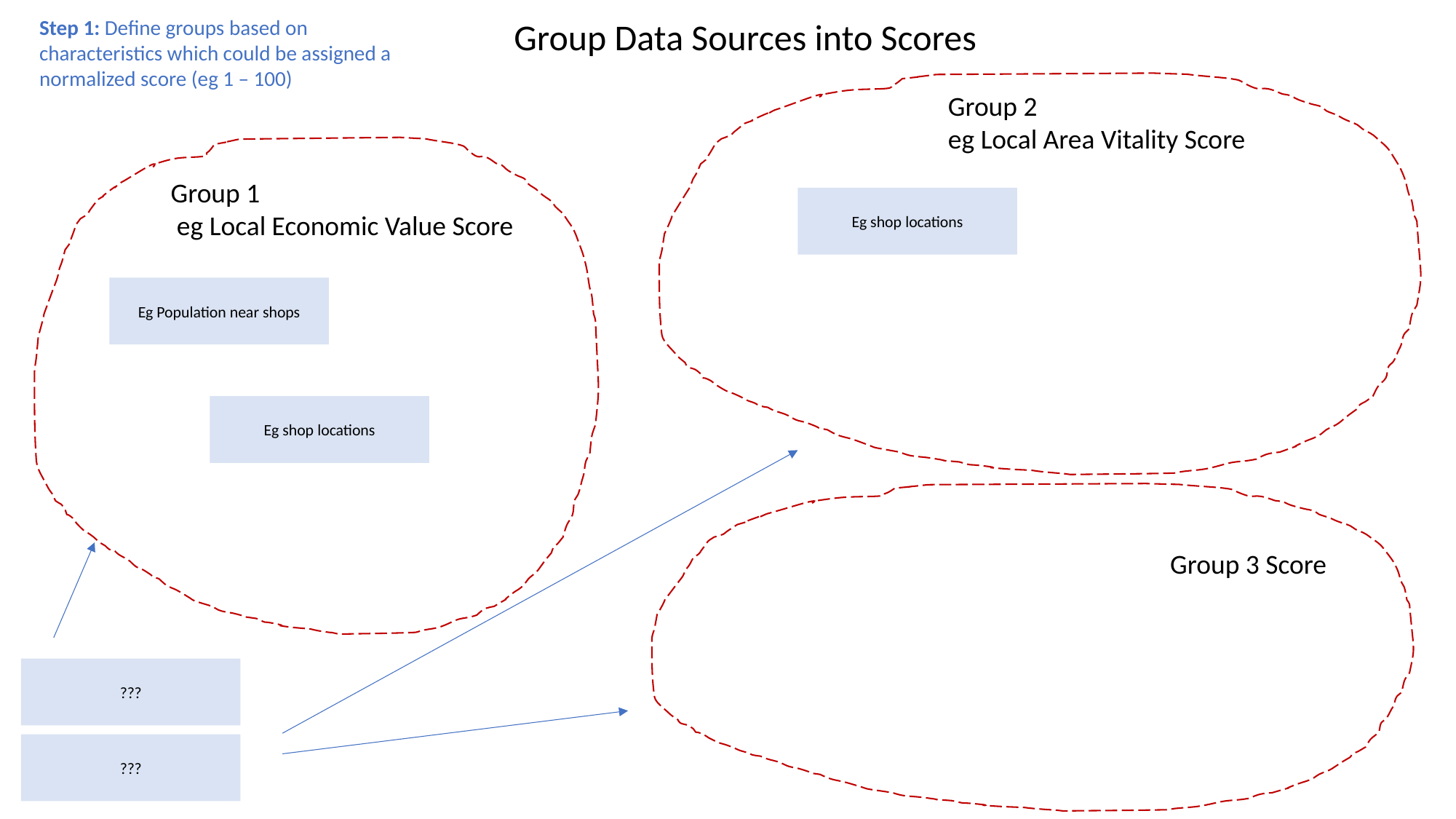

Step 1: Define groups based on characteristics which could be assigned a normalized score (eg 1 – 100)
Group Data Sources into Scores

Group 2
eg Local Area Vitality Score

Group 1
 eg Local Economic Value Score
Eg shop locations
Eg Population near shops
Eg shop locations

Group 3 Score
???
???